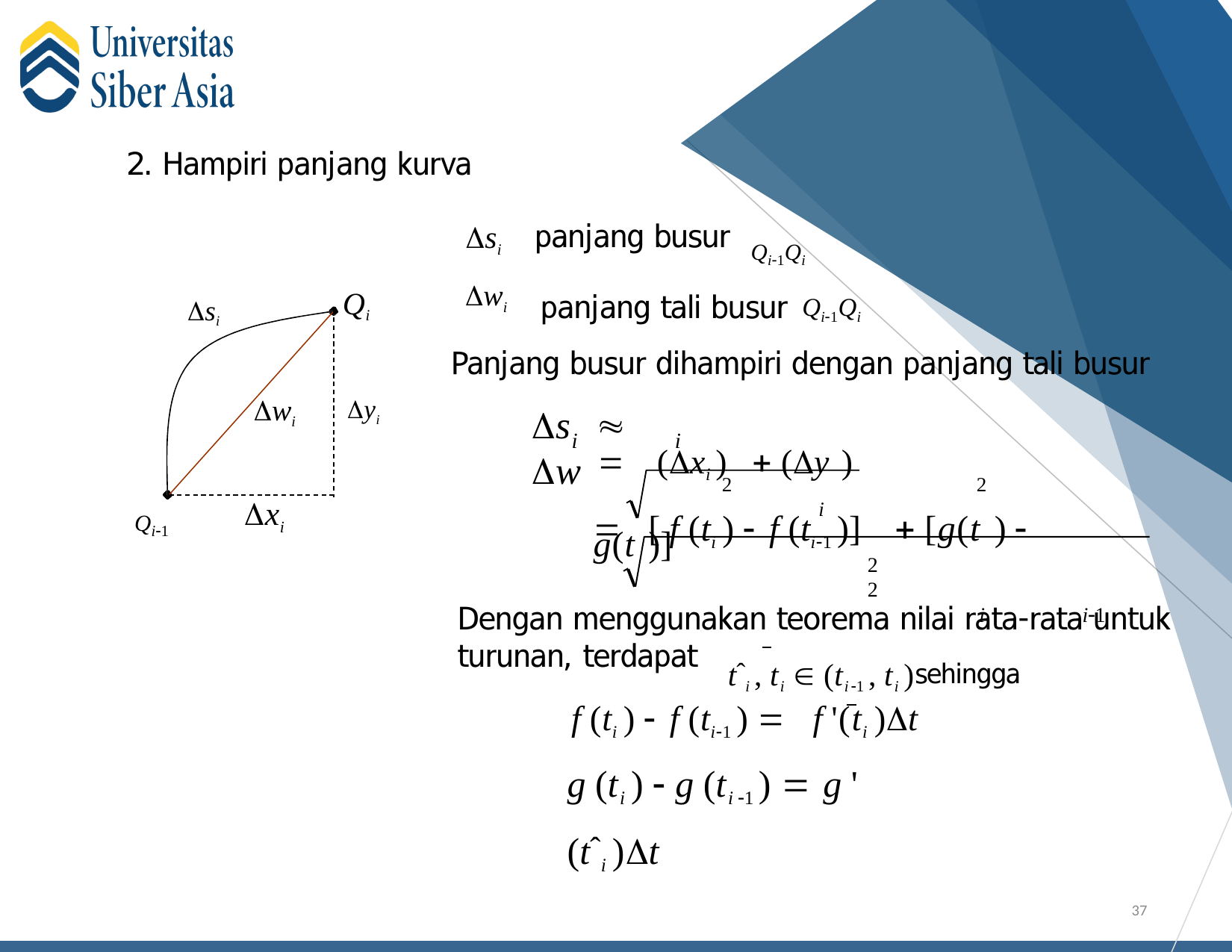

2. Hampiri panjang kurva
Δsi
Δwi
panjang busur
Qi−1Qi
panjang tali busur Qi−1Qi
Qi
Δsi

Panjang busur dihampiri dengan panjang tali busur
Δwi
Δyi
Δs	≈ Δw
i	i

=	(Δxi )	+ (Δy )
2	2
i

=	[ f (ti ) − f (ti−1 )]	+ [g(t ) − g(t	)]
2	2
i	i−1
Δxi
Qi−1

Dengan menggunakan teorema nilai rata-rata untuk
turunan, terdapat
tˆi , ti  ∈ (ti−1 , ti )sehingga

f (ti ) − f (ti−1 ) =	f '(ti )Δt
g (ti ) − g (ti −1 ) = g ' (tˆi )Δt

37